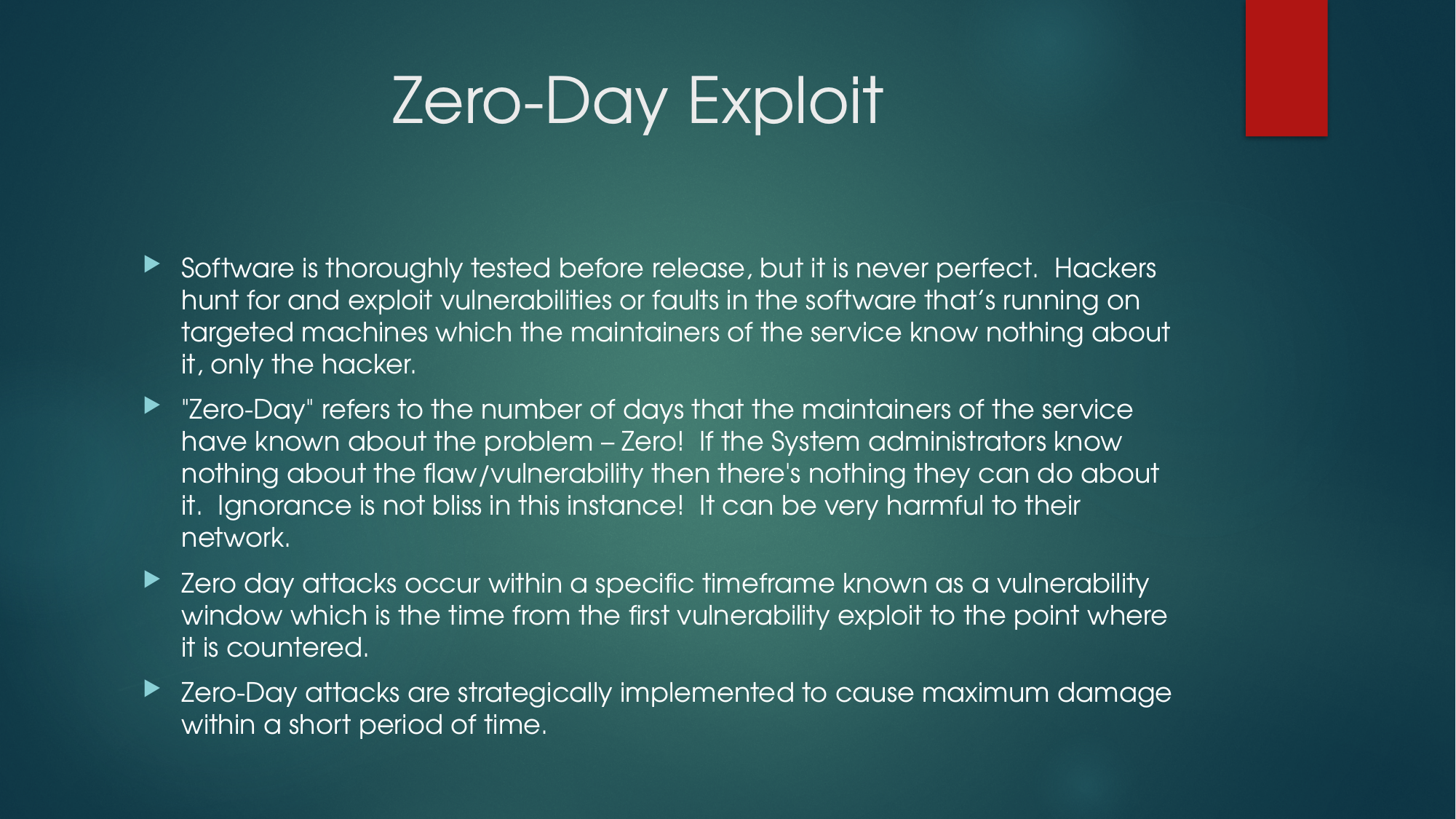

# Zero-Day Exploit
Software is thoroughly tested before release, but it is never perfect.  Hackers hunt for and exploit vulnerabilities or faults in the software that’s running on targeted machines which the maintainers of the service know nothing about it, only the hacker.
"Zero-Day" refers to the number of days that the maintainers of the service have known about the problem – Zero!  If the System administrators know nothing about the flaw/vulnerability then there's nothing they can do about it.  Ignorance is not bliss in this instance!  It can be very harmful to their network.
Zero day attacks occur within a specific timeframe known as a vulnerability window which is the time from the first vulnerability exploit to the point where it is countered.
Zero-Day attacks are strategically implemented to cause maximum damage within a short period of time.